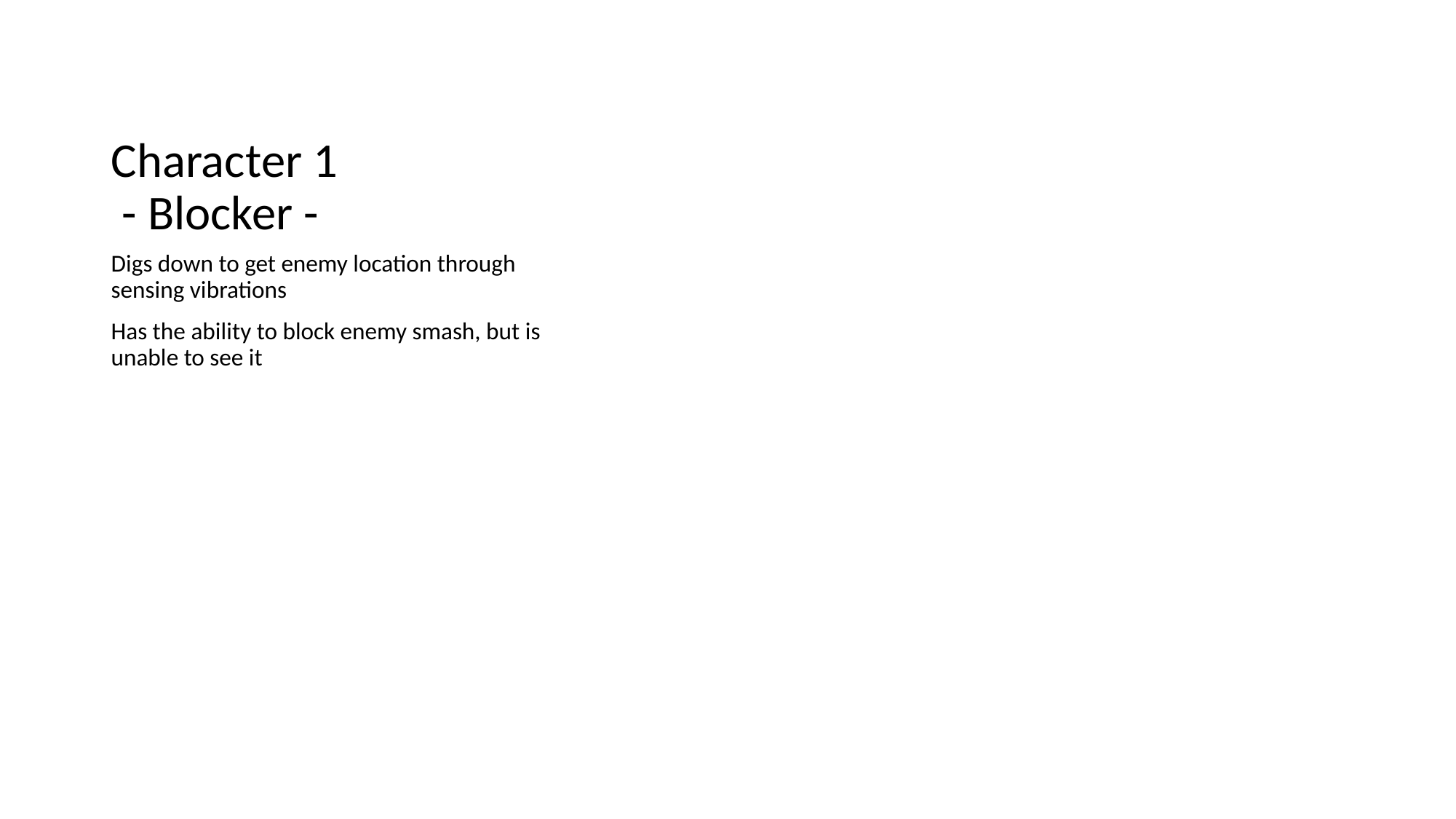

# Character 1 - Blocker -

Digs down to get enemy location through sensing vibrations
Has the ability to block enemy smash, but is unable to see it